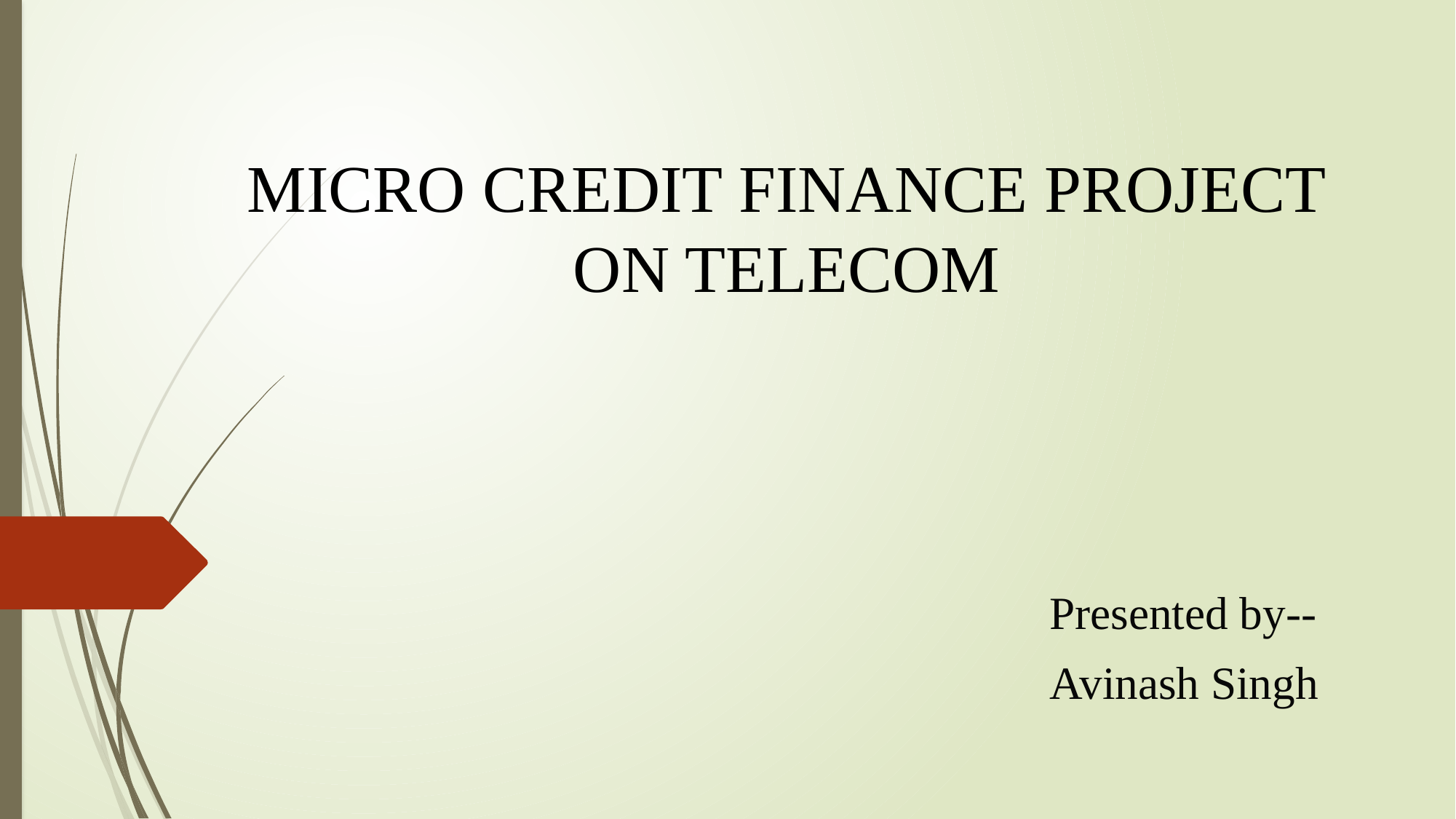

# MICRO CREDIT FINANCE PROJECT ON TELECOM
Presented by--
Avinash Singh